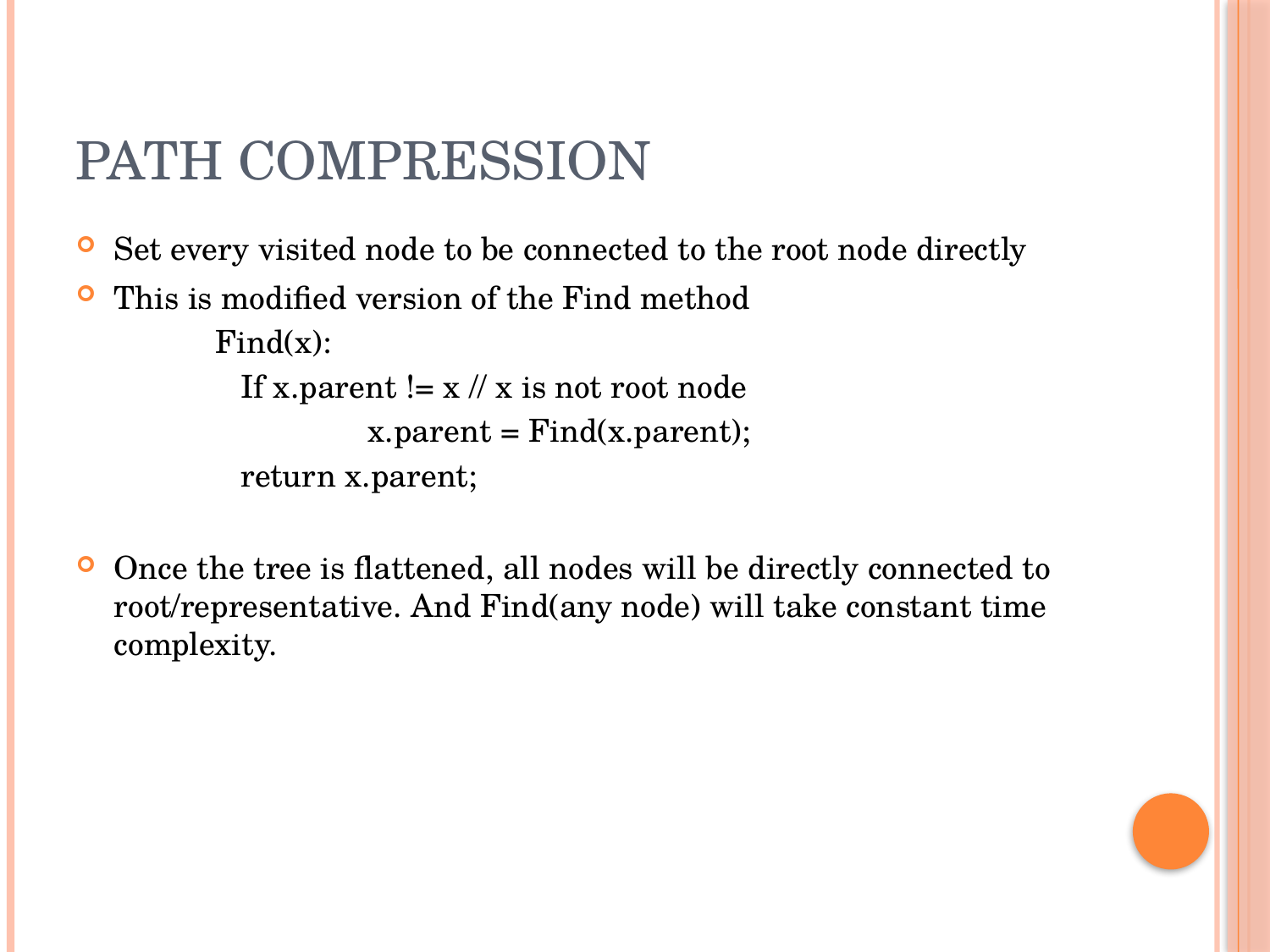

# Path Compression
Set every visited node to be connected to the root node directly
This is modified version of the Find method
Find(x):
	If x.parent != x // x is not root node
		x.parent = Find(x.parent);
	return x.parent;

Once the tree is flattened, all nodes will be directly connected to root/representative. And Find(any node) will take constant time complexity.